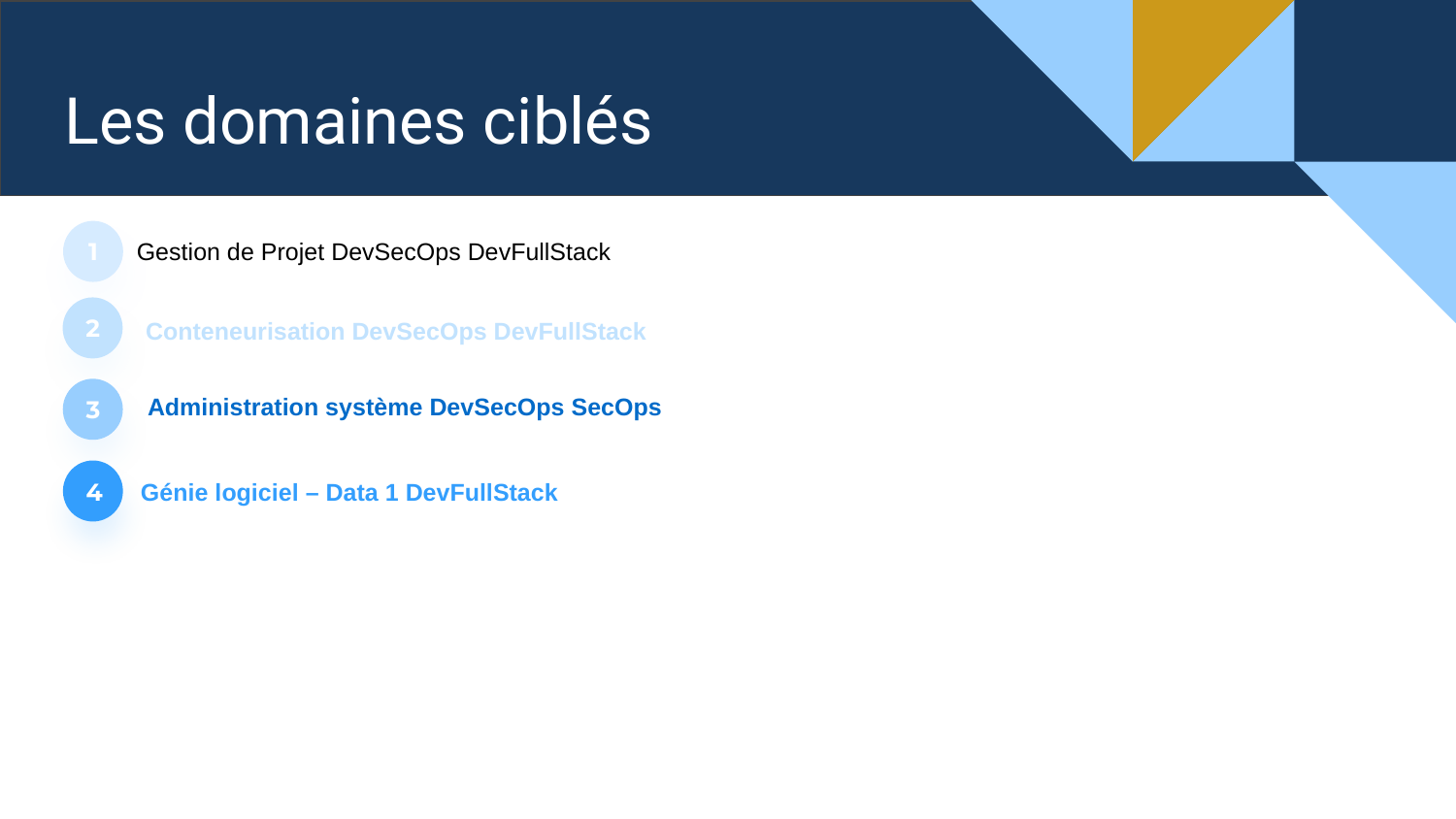

# Les domaines ciblés
1
Gestion de Projet DevSecOps DevFullStack
2
Conteneurisation DevSecOps DevFullStack
3
Administration système DevSecOps SecOps
4
Génie logiciel – Data 1 DevFullStack